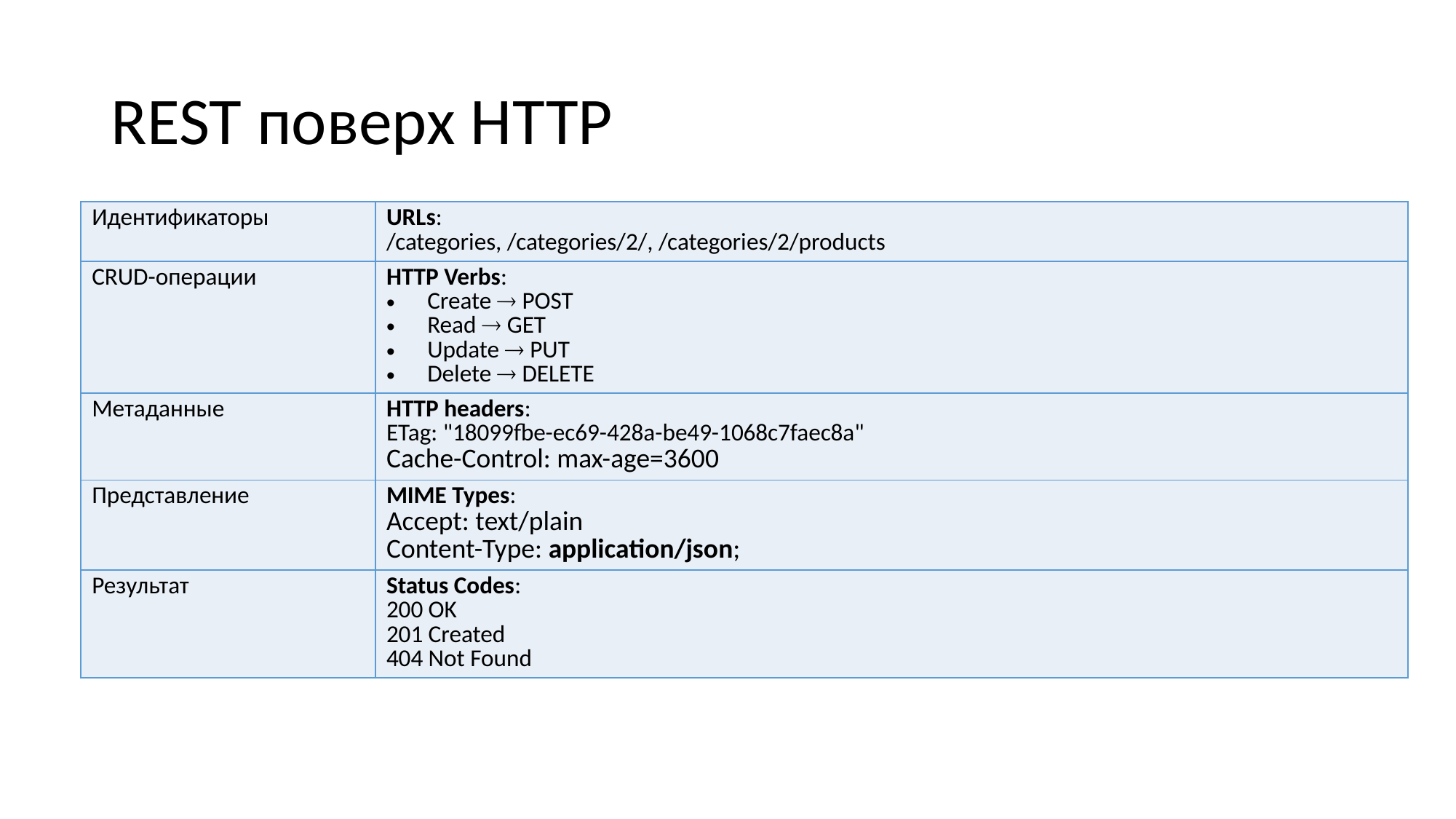

# REST поверх HTTP
| Идентификаторы | URLs: /categories, /categories/2/, /categories/2/products |
| --- | --- |
| CRUD-операции | HTTP Verbs: Create → POST Read → GET Update → PUT Delete → DELETE |
| Метаданные | HTTP headers: ETag: "18099fbe-ec69-428a-be49-1068c7faec8a" Cache-Control: max-age=3600 |
| Представление | MIME Types: Accept: text/plain Content-Type: application/json; |
| Результат | Status Codes: 200 OK 201 Created 404 Not Found |